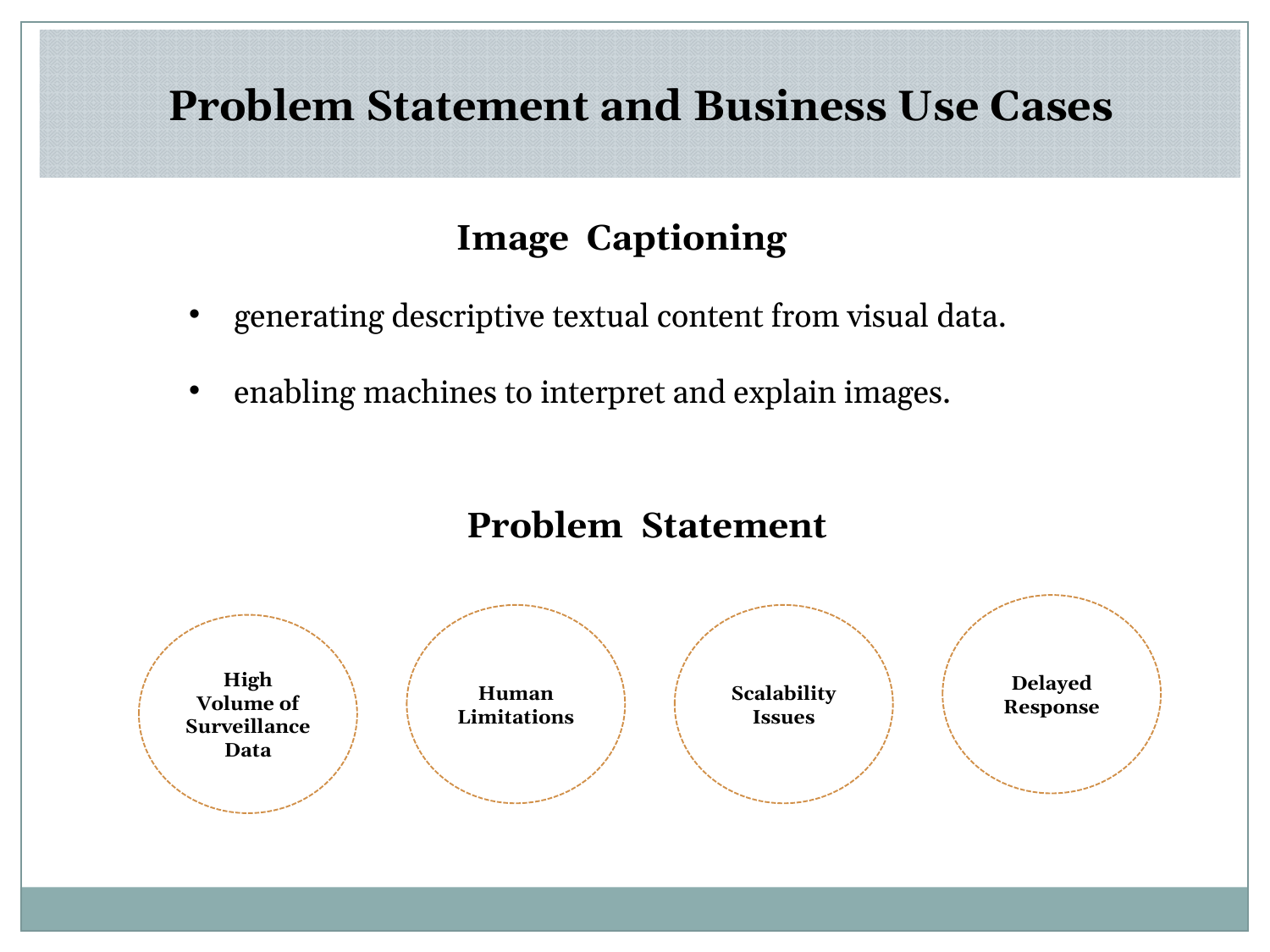

Problem Statement and Business Use Cases

                                           Image  Captioning

  generating descriptive textual content from visual data.

  enabling machines to interpret and explain images.
                                         Problem  Statement
Delayed Response
Human Limitations
Scalability Issues
High Volume of Surveillance Data